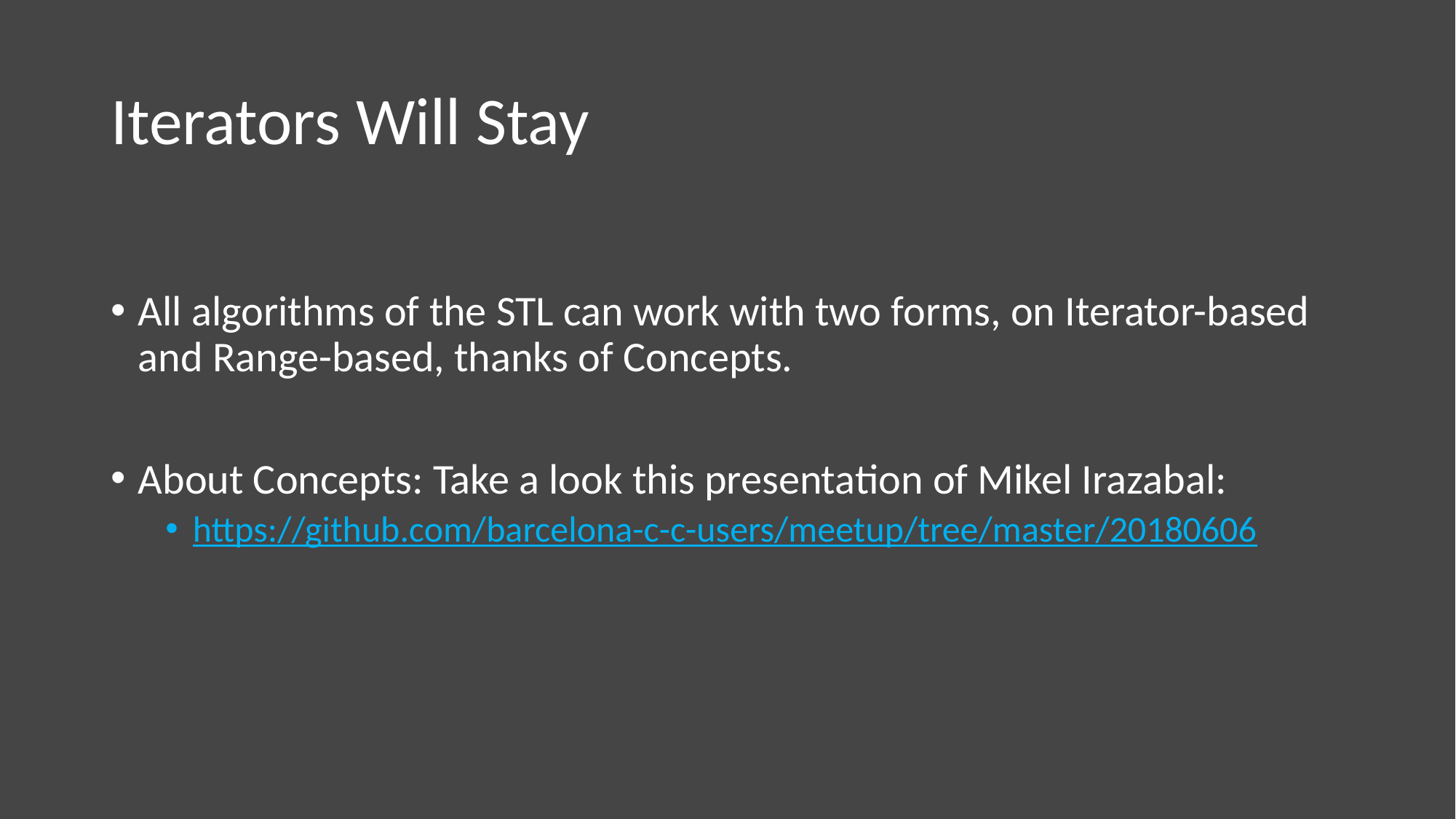

# Iterators Will Stay

All algorithms of the STL can work with two forms, on Iterator-based and Range-based, thanks of Concepts.

About Concepts: Take a look this presentation of Mikel Irazabal:
https://github.com/barcelona-c-c-users/meetup/tree/master/20180606